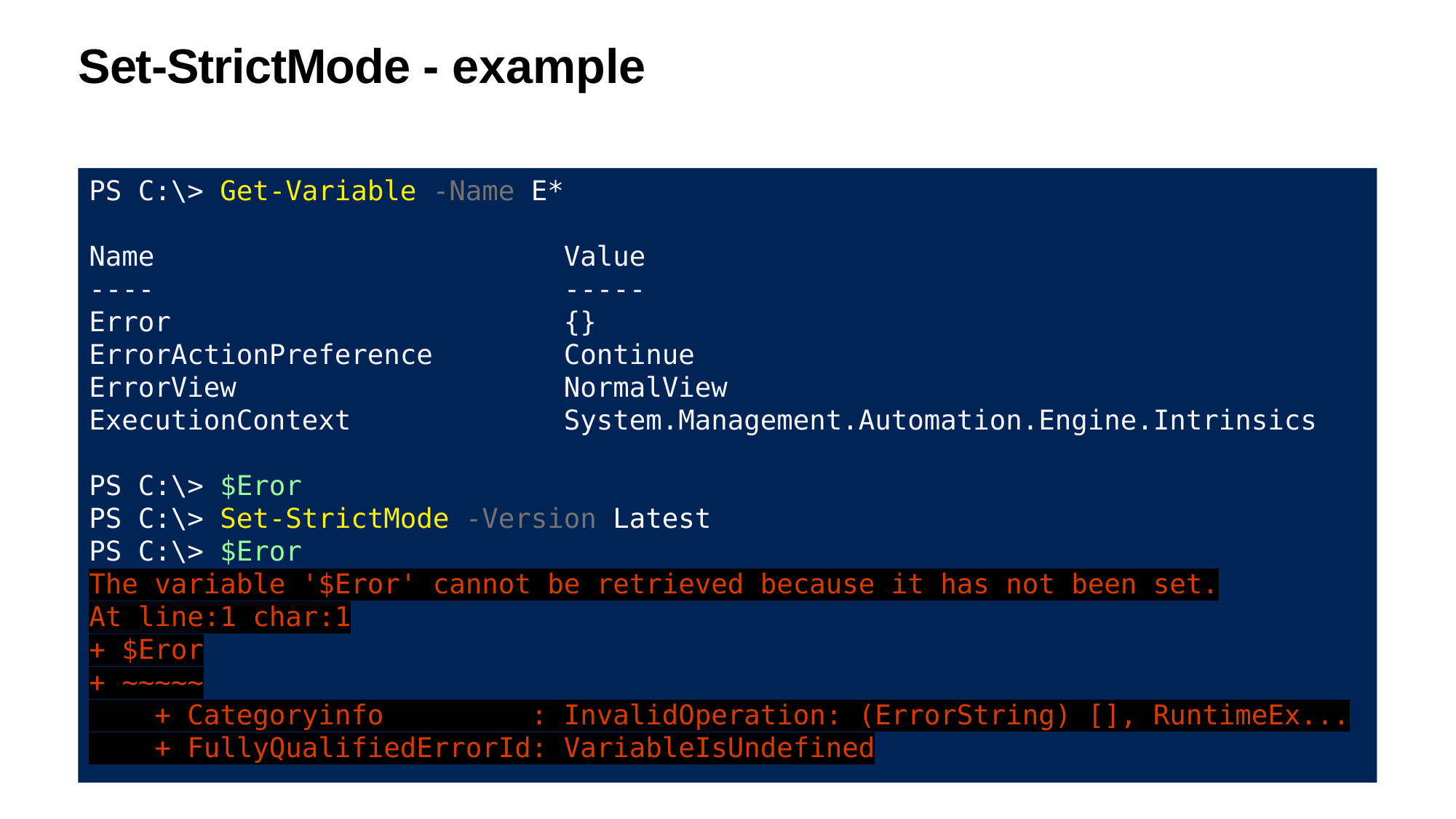

# Set-StrictMode - example
PS C:\> Get-Variable -Name E*

Name                         Value
----                         -----
Error                        {}
ErrorActionPreference        Continue
ErrorView                    NormalView
ExecutionContext             System.Management.Automation.Engine.Intrinsics

PS C:\> $Eror
PS C:\> Set-StrictMode -Version Latest
PS C:\> $Eror
The variable '$Eror' cannot be retrieved because it has not been set.
At line:1 char:1
+ $Eror
+ ~~~~~
    + Categoryinfo         : InvalidOperation: (ErrorString) [], RuntimeEx...
    + FullyQualifiedErrorId: VariableIsUndefined

PS C:\>